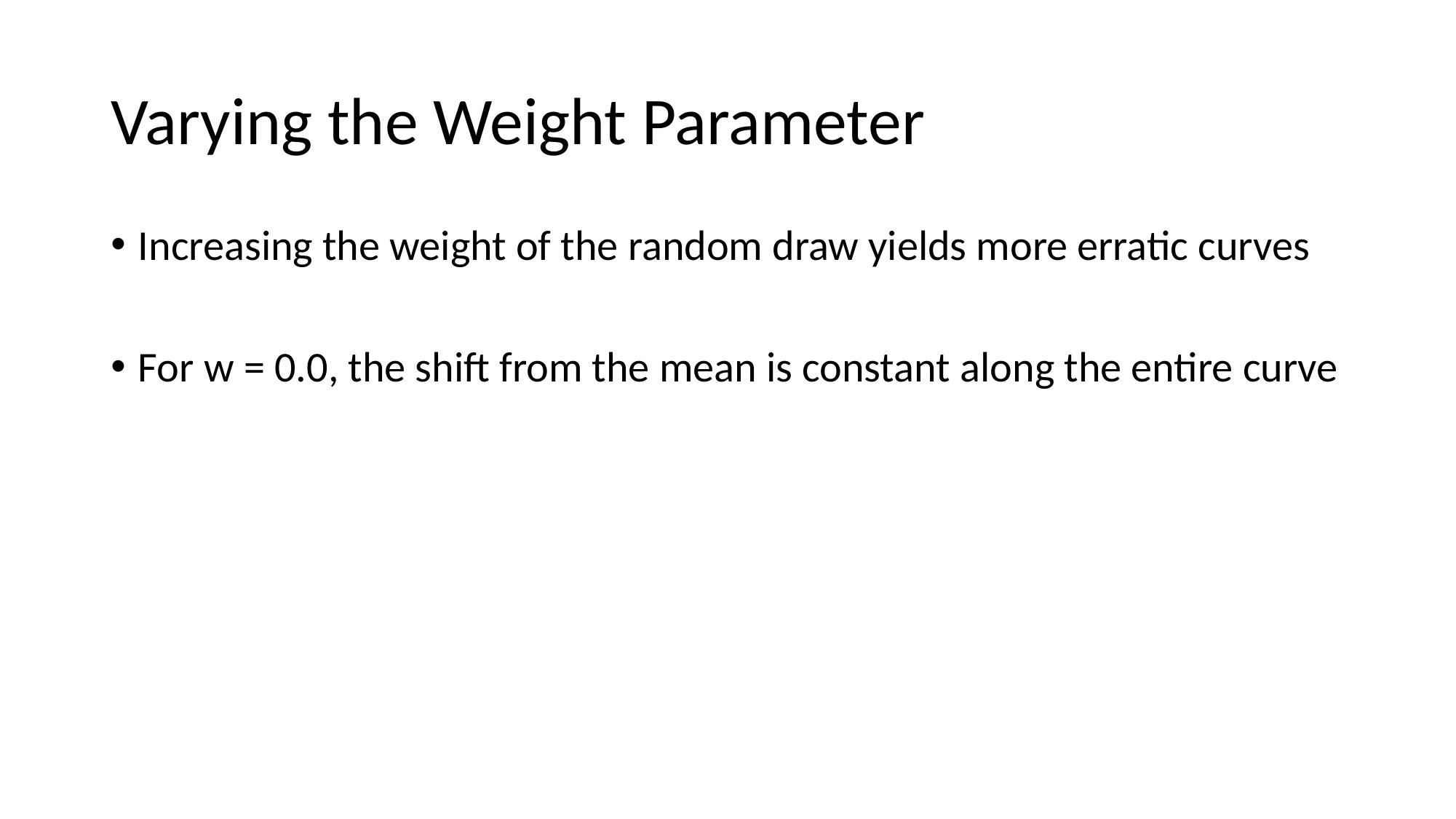

# Varying the Weight Parameter
Increasing the weight of the random draw yields more erratic curves

For w = 0.0, the shift from the mean is constant along the entire curve